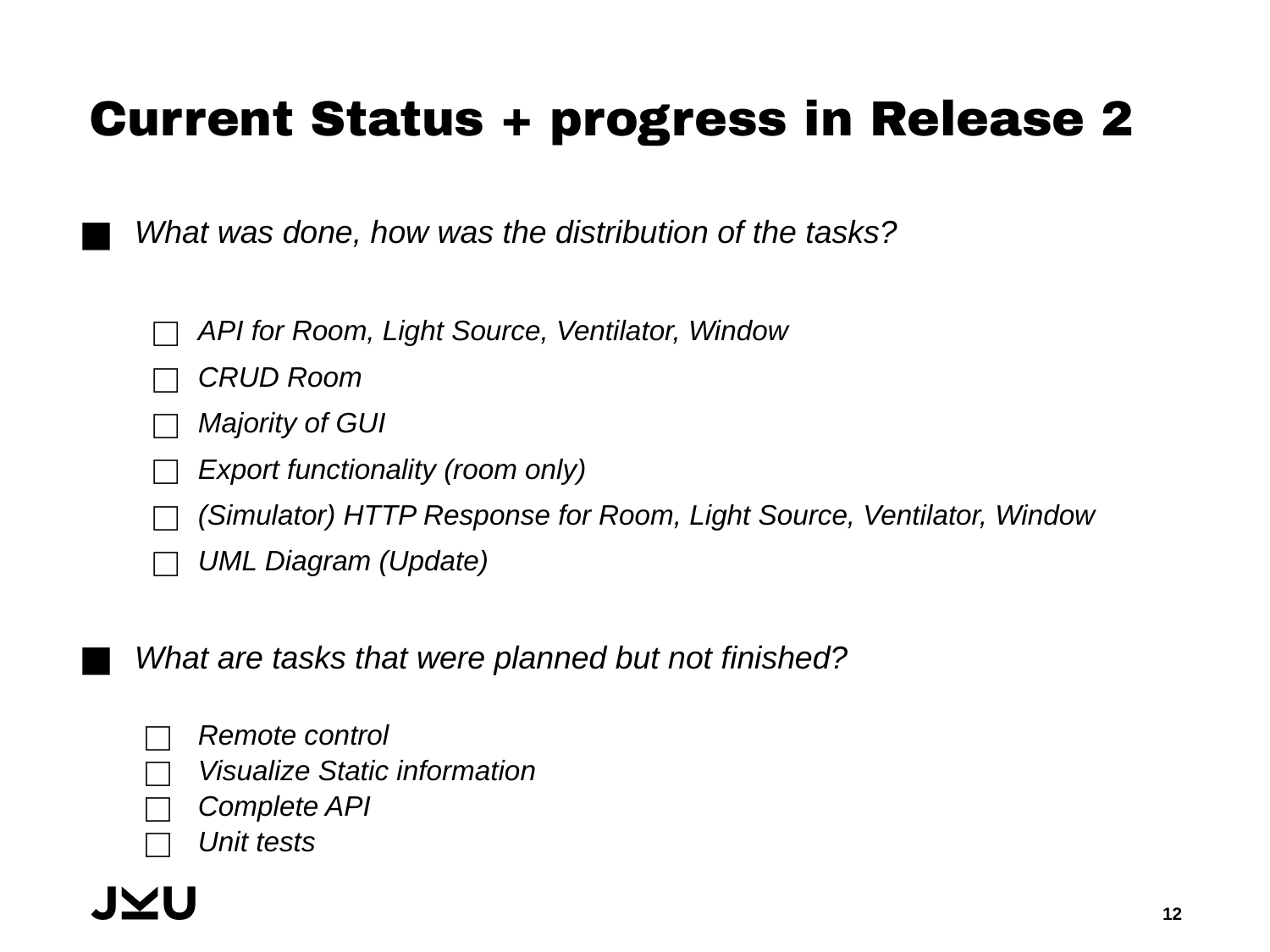

# Current Status + progress in Release 2
What was done, how was the distribution of the tasks?

API for Room, Light Source, Ventilator, Window
CRUD Room
Majority of GUI
Export functionality (room only)
(Simulator) HTTP Response for Room, Light Source, Ventilator, Window
UML Diagram (Update)

What are tasks that were planned but not finished?

Remote control
Visualize Static information
Complete API
Unit tests

12